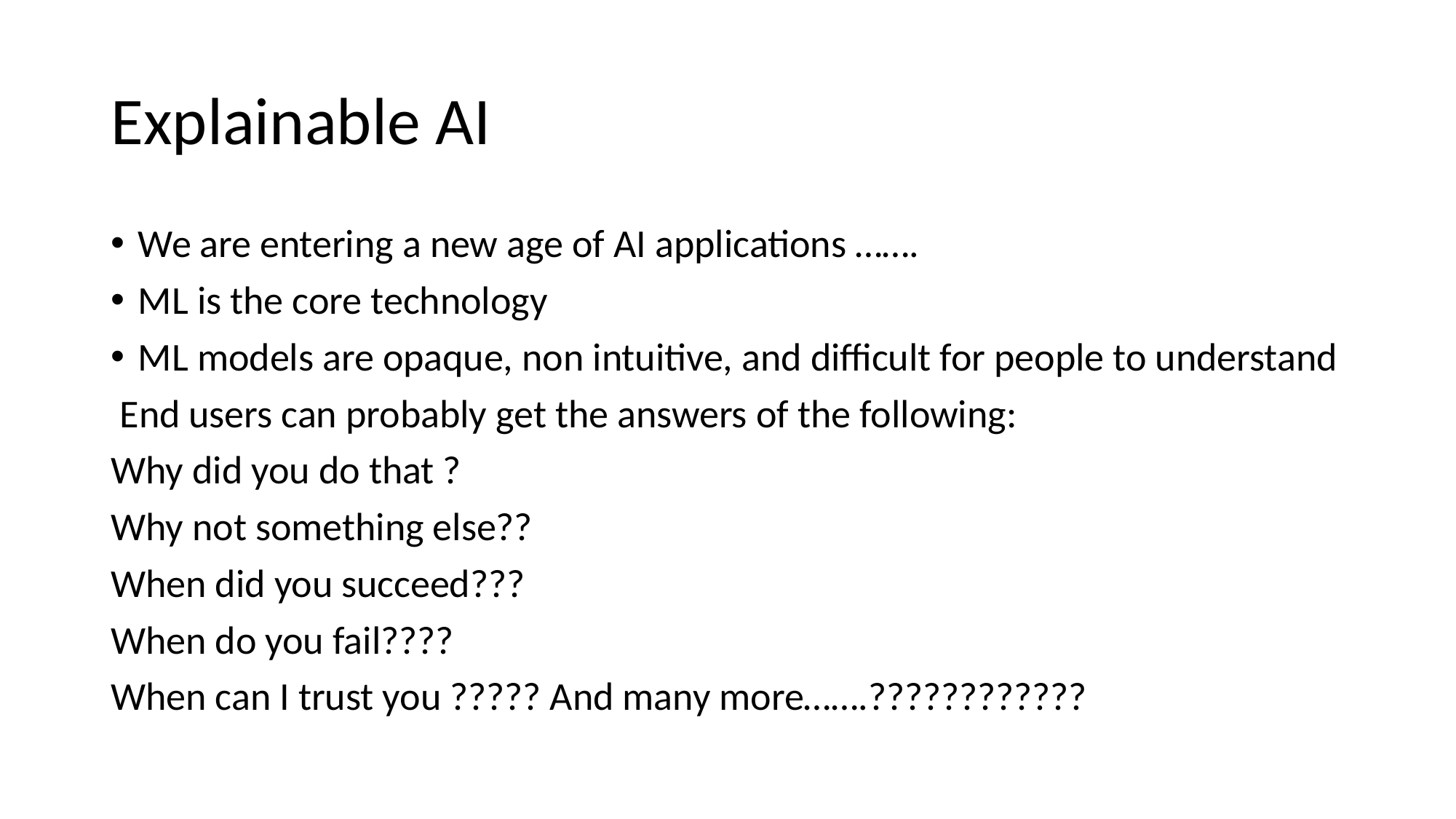

# Explainable AI
We are entering a new age of AI applications …….
ML is the core technology
ML models are opaque, non intuitive, and difficult for people to understand
 End users can probably get the answers of the following:
Why did you do that ?
Why not something else??
When did you succeed???
When do you fail????
When can I trust you ????? And many more…….????????????